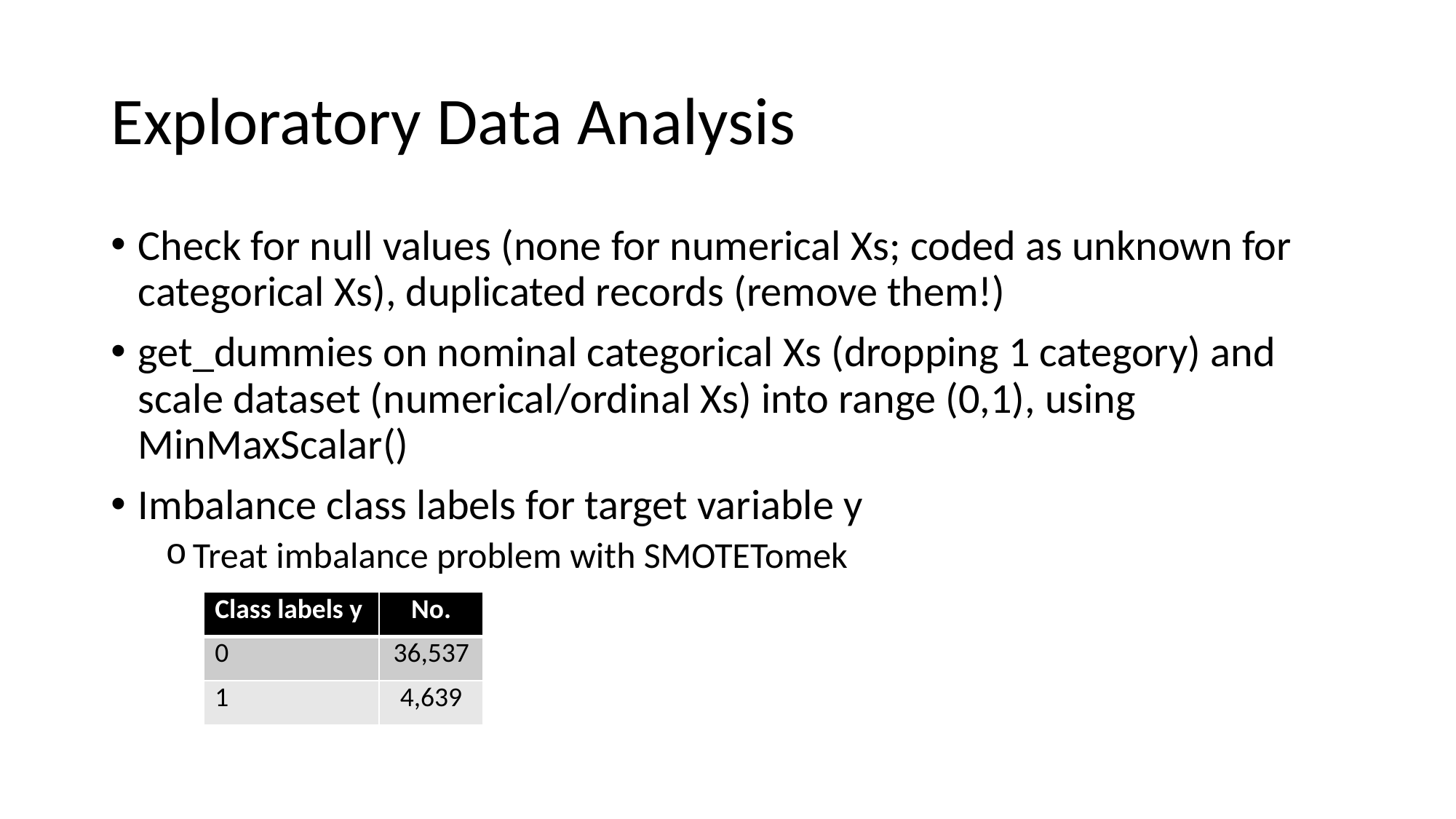

# Exploratory Data Analysis
Check for null values (none for numerical Xs; coded as unknown for categorical Xs), duplicated records (remove them!)
get_dummies on nominal categorical Xs (dropping 1 category) and scale dataset (numerical/ordinal Xs) into range (0,1), using MinMaxScalar()
Imbalance class labels for target variable y
Treat imbalance problem with SMOTETomek

| Class labels y | No. |
| --- | --- |
| 0 | 36,537 |
| 1 | 4,639 |